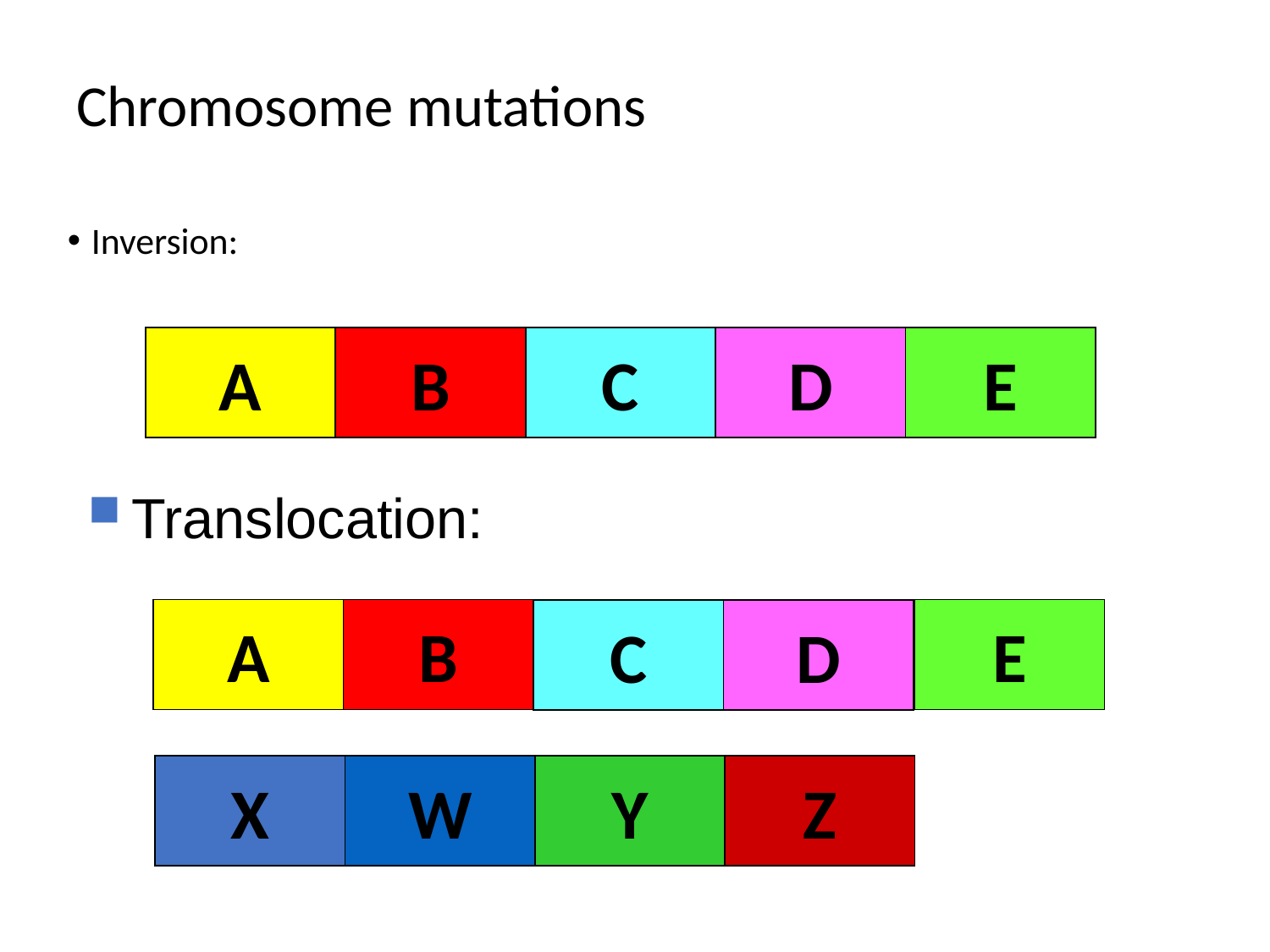

# Chromosome mutations
Inversion:
A
B
C
D
E
Translocation:
A
B
E
C
D
X
W
Y
Z